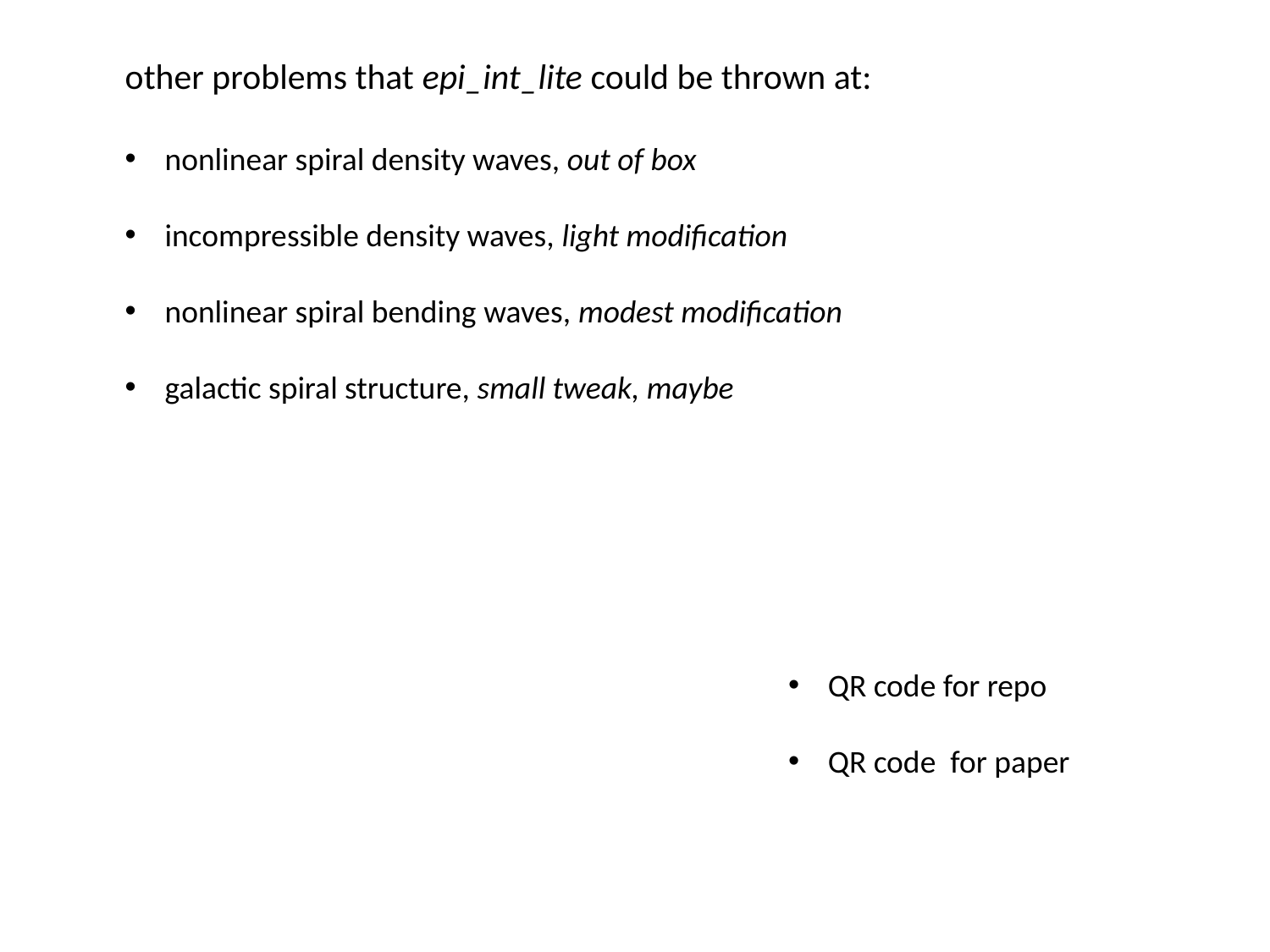

other problems that epi_int_lite could be thrown at:
nonlinear spiral density waves, out of box
incompressible density waves, light modification
nonlinear spiral bending waves, modest modification
galactic spiral structure, small tweak, maybe

QR code for repo
QR code  for paper